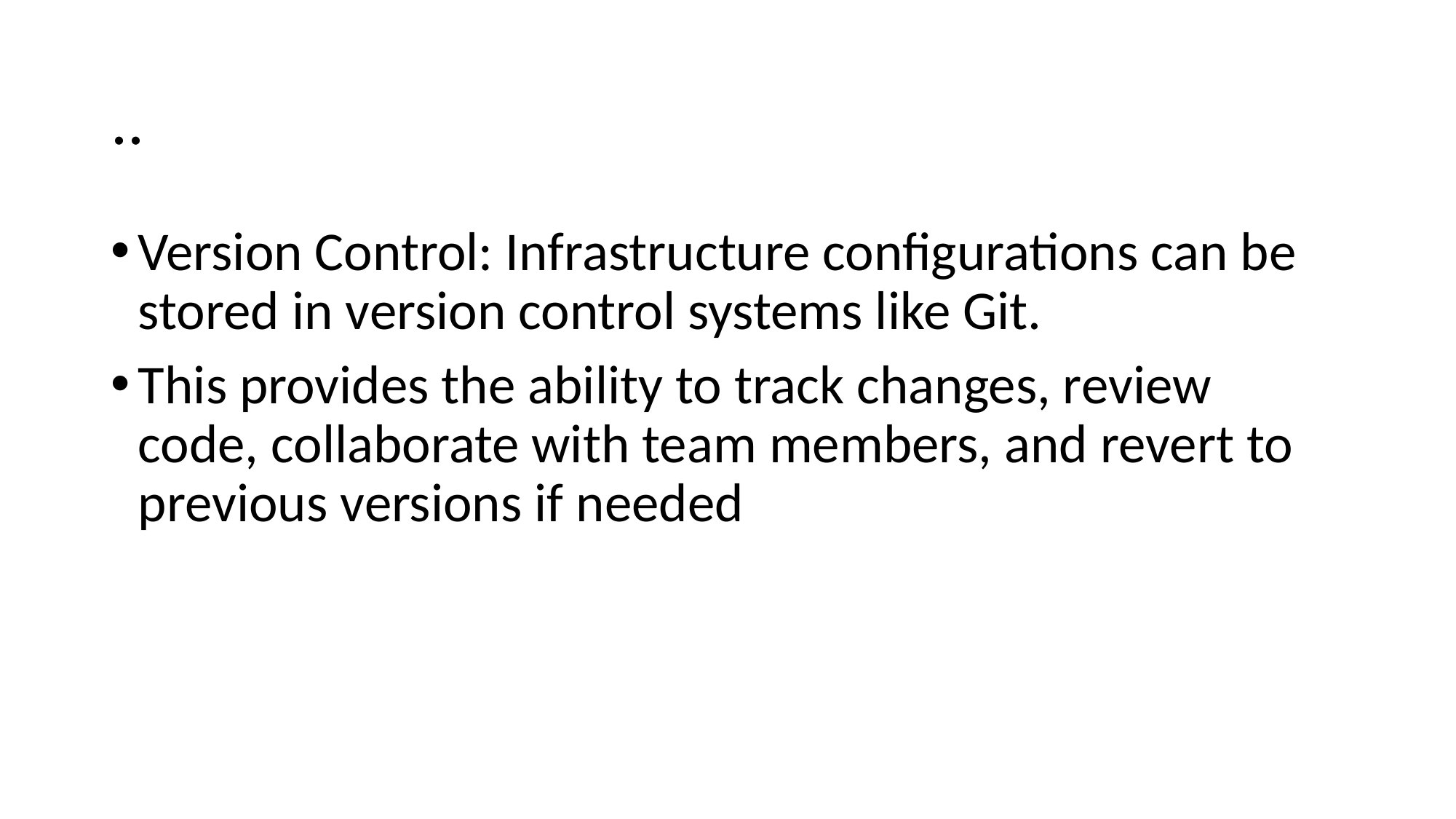

# ..
Version Control: Infrastructure configurations can be stored in version control systems like Git.
This provides the ability to track changes, review code, collaborate with team members, and revert to previous versions if needed